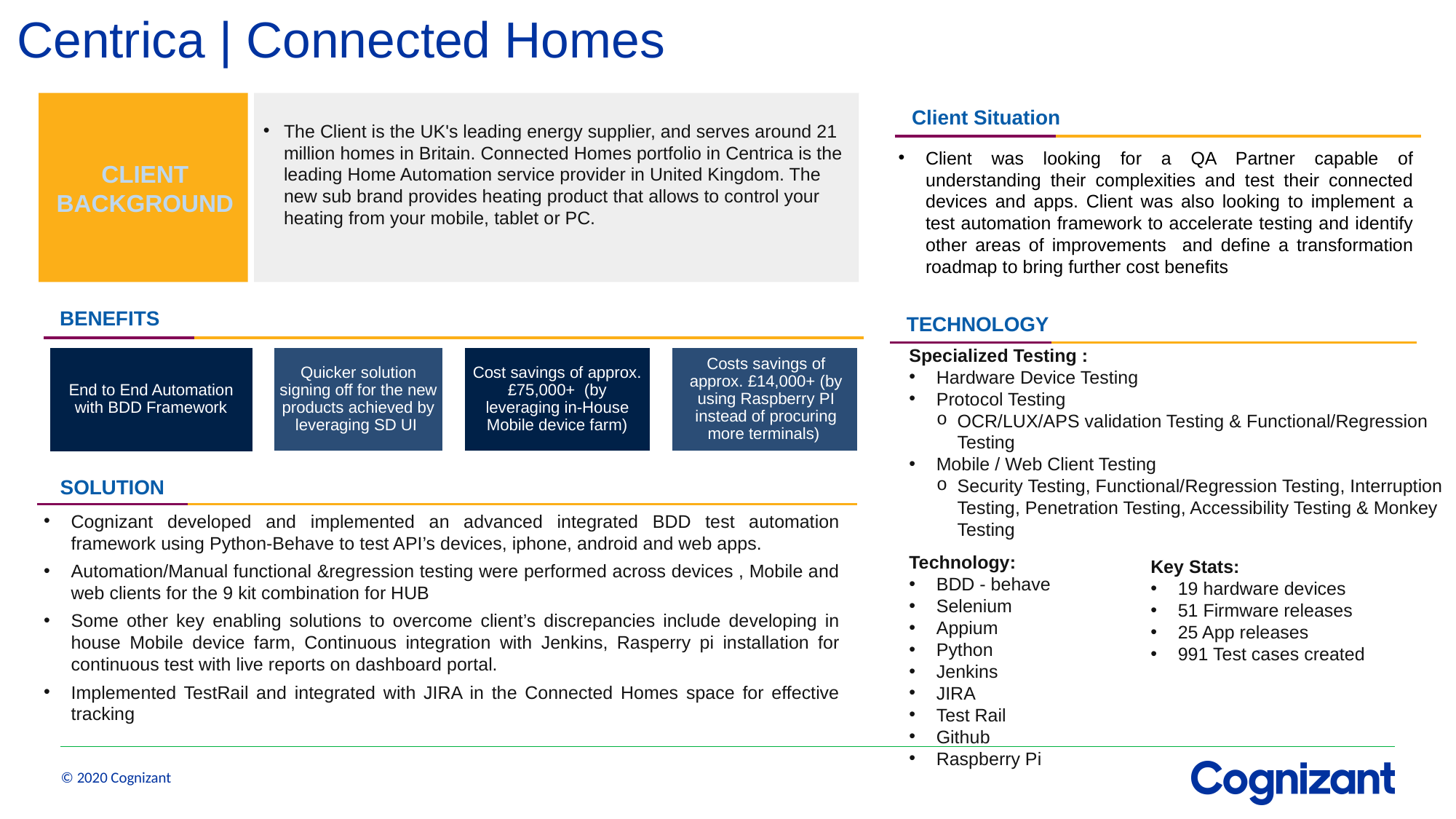

# Centrica | Connected Homes

Client Situation
The Client is the UK's leading energy supplier, and serves around 21 million homes in Britain. Connected Homes portfolio in Centrica is the leading Home Automation service provider in United Kingdom. The new sub brand provides heating product that allows to control your heating from your mobile, tablet or PC.
Client was looking for a QA Partner capable of understanding their complexities and test their connected devices and apps. Client was also looking to implement a test automation framework to accelerate testing and identify other areas of improvements  and define a transformation roadmap to bring further cost benefits
CLIENT
BACKGROUND

BENEFITS
TECHNOLOGY
Specialized Testing :
Hardware Device Testing
Protocol Testing
OCR/LUX/APS validation Testing & Functional/Regression Testing
Mobile / Web Client Testing
Security Testing, Functional/Regression Testing, Interruption Testing, Penetration Testing, Accessibility Testing & Monkey Testing

Technology:
BDD - behave
Selenium
Appium
Python
Jenkins
JIRA
Test Rail
Github
Raspberry Pi

Quicker solution signing off for the new products achieved by leveraging SD UI

Cost savings of approx. £75,000+  (by leveraging in-House Mobile device farm)

Costs savings of approx. £14,000+ (by using Raspberry PI instead of procuring more terminals)

End to End Automation with BDD Framework
SOLUTION
Cognizant developed and implemented an advanced integrated BDD test automation framework using Python-Behave to test API’s devices, iphone, android and web apps.
Automation/Manual functional &regression testing were performed across devices , Mobile and web clients for the 9 kit combination for HUB
Some other key enabling solutions to overcome client’s discrepancies include developing in house Mobile device farm, Continuous integration with Jenkins, Rasperry pi installation for continuous test with live reports on dashboard portal.
Implemented TestRail and integrated with JIRA in the Connected Homes space for effective tracking
Key Stats:
19 hardware devices
51 Firmware releases
25 App releases
991 Test cases created